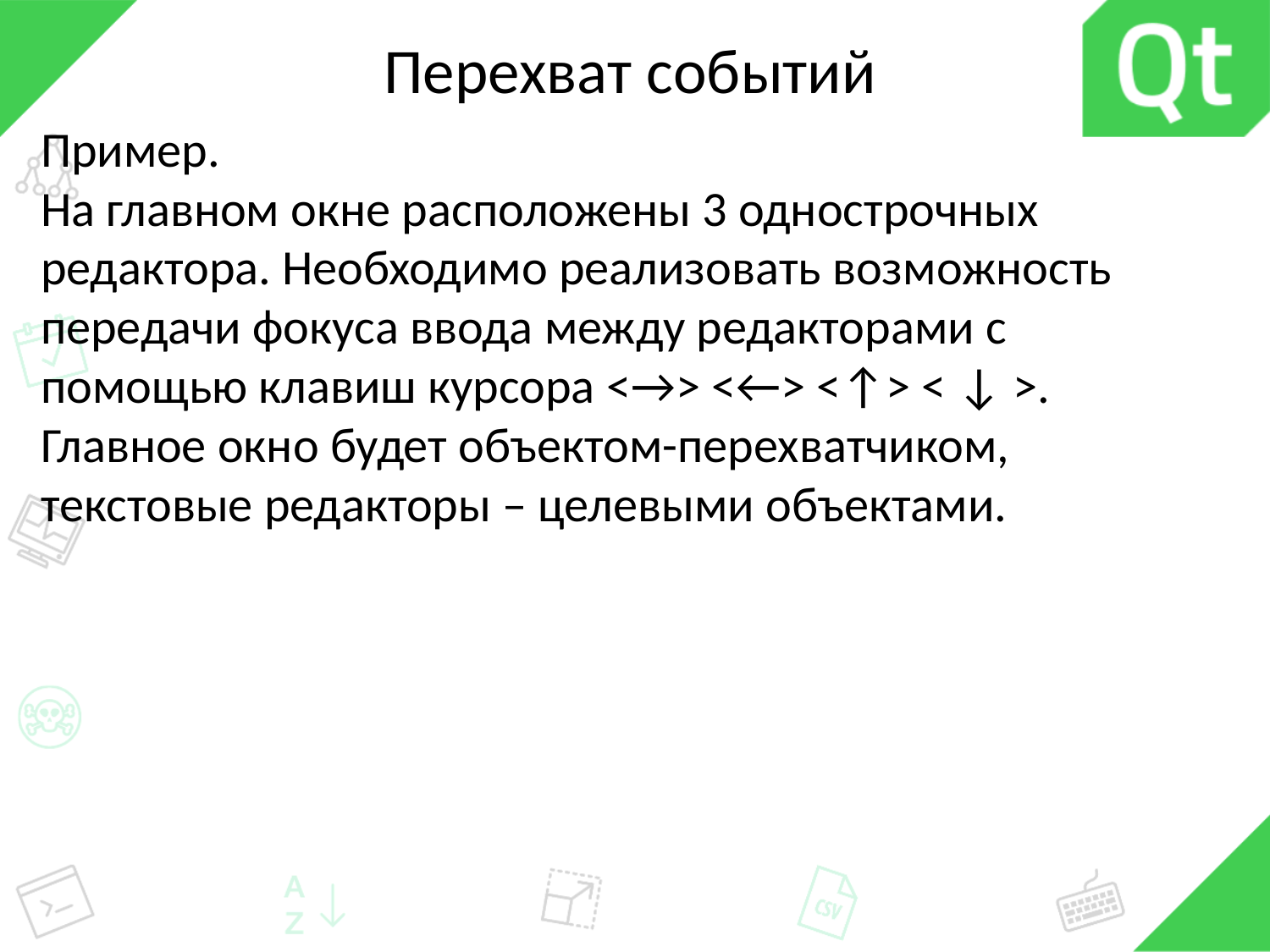

# Перехват событий
Пример.
На главном окне расположены 3 однострочных редактора. Необходимо реализовать возможность передачи фокуса ввода между редакторами с помощью клавиш курсора <→> <←> <↑> < ↓ >. Главное окно будет объектом-перехватчиком, текстовые редакторы – целевыми объектами.